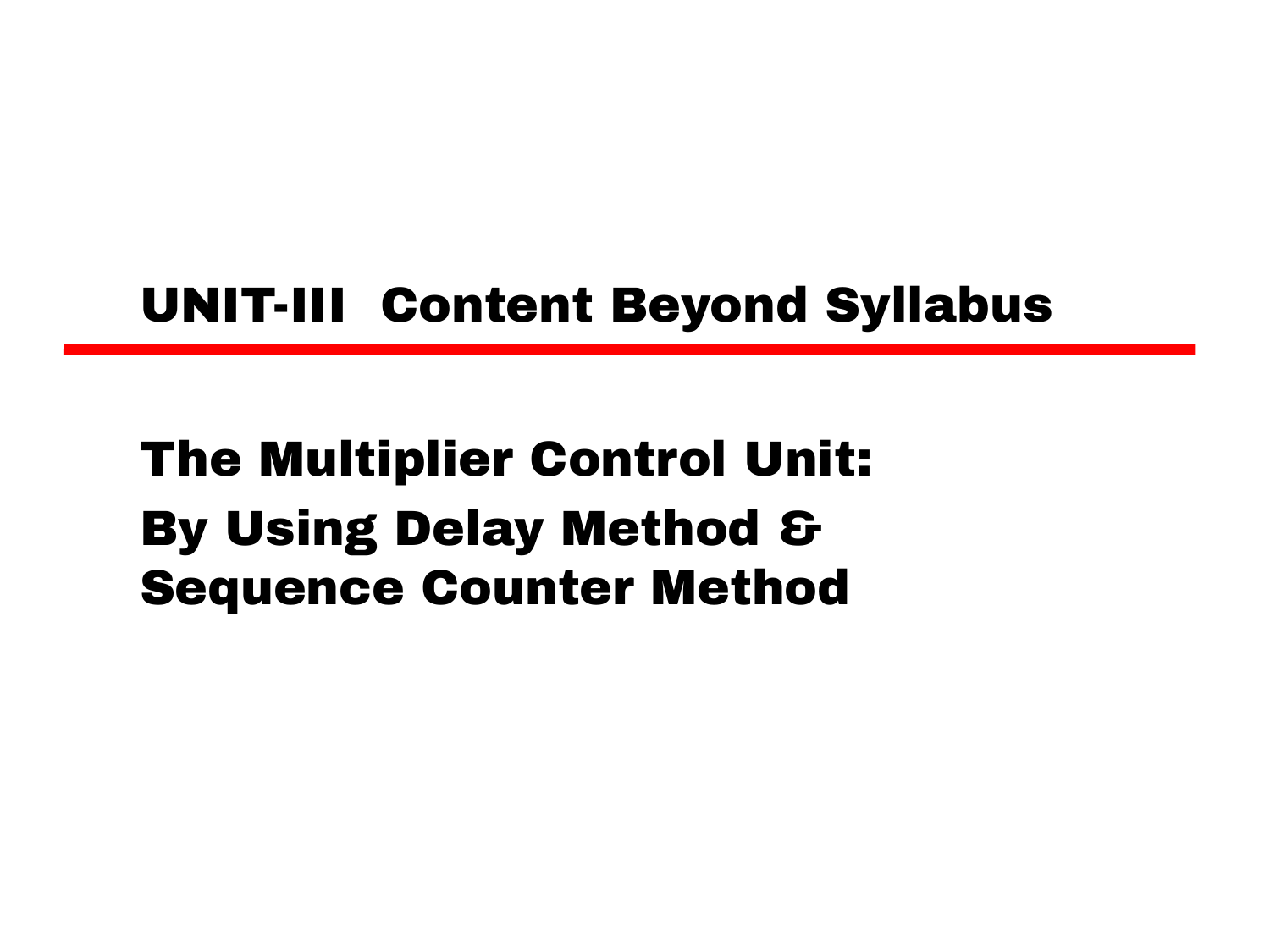

# UNIT-III  Content Beyond Syllabus
The Multiplier Control Unit:
By Using Delay Method & Sequence Counter Method